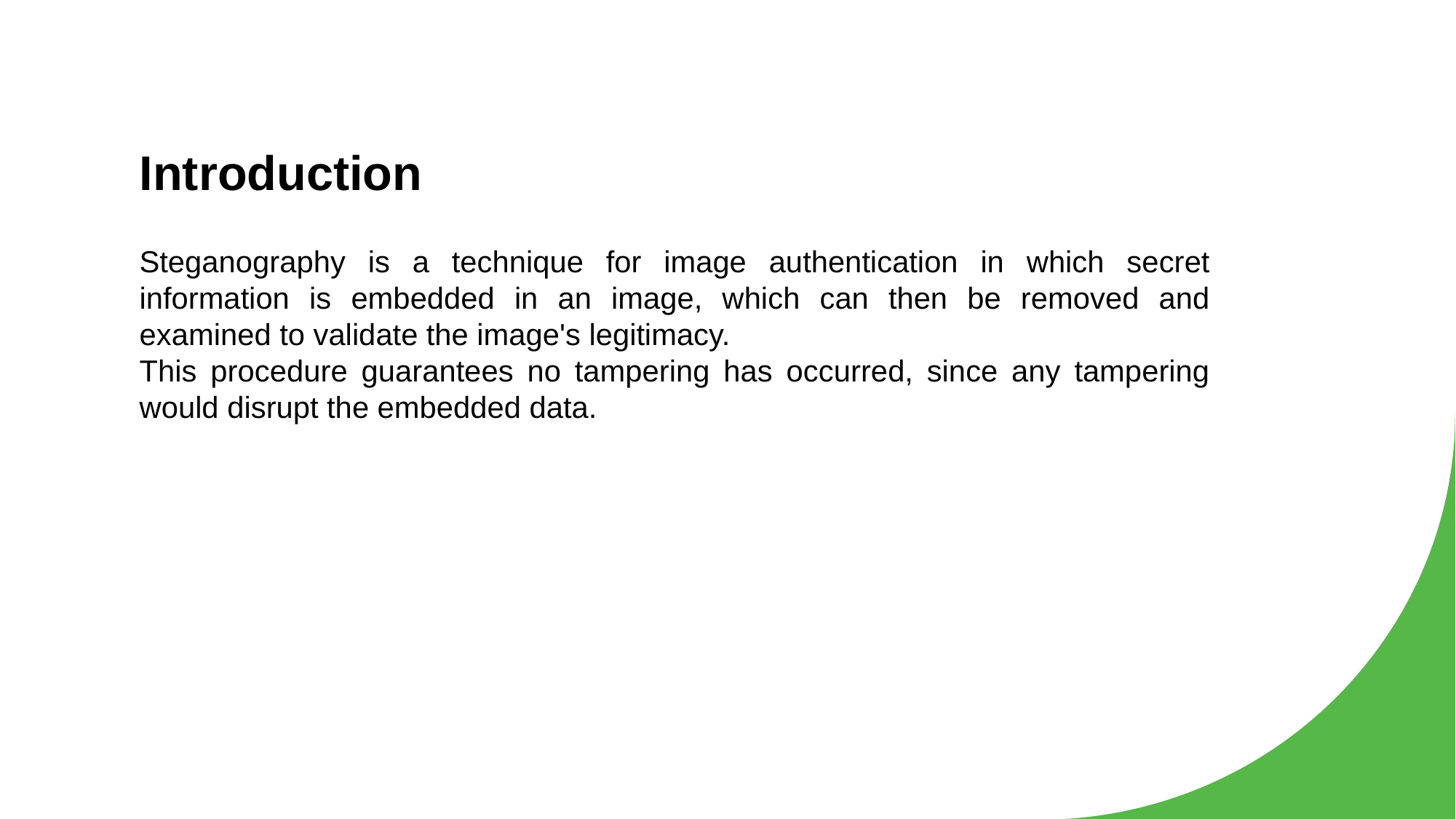

# Introduction
Steganography is a technique for image authentication in which secret information is embedded in an image, which can then be removed and examined to validate the image's legitimacy.
This procedure guarantees no tampering has occurred, since any tampering would disrupt the embedded data.